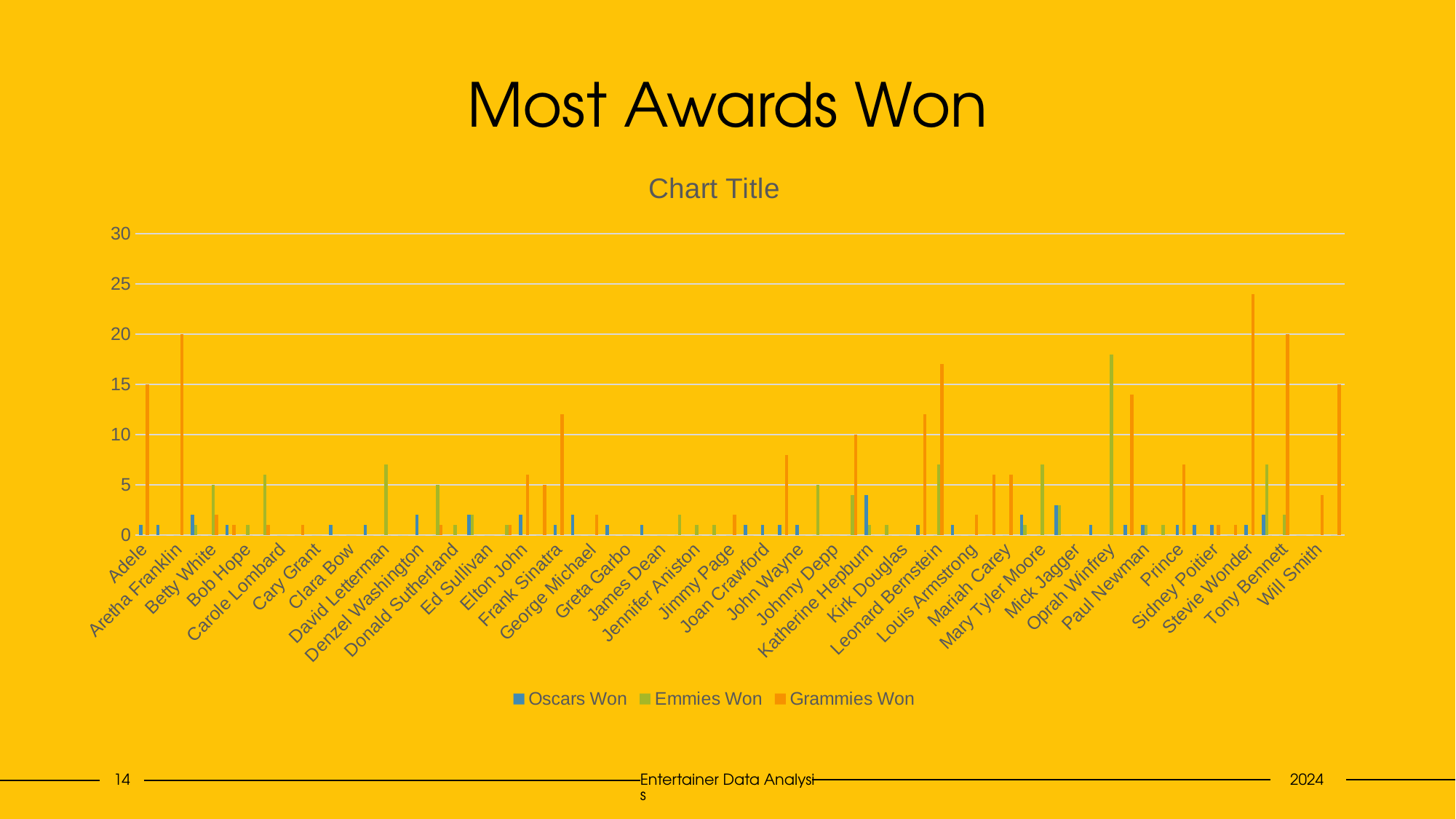

# Most Awards Won

### Chart:

| Category | Oscars Won | Emmies Won | Grammies Won |
|---|---|---|---|
| Adele | 1.0 | 0.0 | 15.0 |
| Angelina Jolie | 1.0 | 0.0 | 0.0 |
| Aretha Franklin | 0.0 | 0.0 | 20.0 |
| Bette Davis | 2.0 | 1.0 | 0.0 |
| Betty White | 0.0 | 5.0 | 2.0 |
| Bing Crosby | 1.0 | 0.0 | 1.0 |
| Bob Hope | 0.0 | 1.0 | 0.0 |
| Carol Burnett | 0.0 | 6.0 | 1.0 |
| Carole Lombard | 0.0 | 0.0 | 0.0 |
| Carrie Fisher | 0.0 | 0.0 | 1.0 |
| Cary Grant | 0.0 | 0.0 | 0.0 |
| Charlie Chaplin | 1.0 | 0.0 | 0.0 |
| Clara Bow | 0.0 | 0.0 | 0.0 |
| Clark Gable | 1.0 | 0.0 | 0.0 |
| David Letterman | 0.0 | 7.0 | 0.0 |
| Debbie Reynolds | 0.0 | 0.0 | 0.0 |
| Denzel Washington | 2.0 | 0.0 | 0.0 |
| Dick Van Dyke | 0.0 | 5.0 | 1.0 |
| Donald Sutherland | 0.0 | 1.0 | 0.0 |
| Dustin Hoffman | 2.0 | 2.0 | 0.0 |
| Ed Sullivan | 0.0 | 0.0 | 0.0 |
| Eddie Murphy | 0.0 | 1.0 | 1.0 |
| Elton John | 2.0 | 0.0 | 6.0 |
| Elvis Presley | 0.0 | 0.0 | 5.0 |
| Frank Sinatra | 1.0 | 0.0 | 12.0 |
| Gene Hackman | 2.0 | 0.0 | 0.0 |
| George Michael | 0.0 | 0.0 | 2.0 |
| Gregory Peck | 1.0 | 0.0 | 0.0 |
| Greta Garbo | 0.0 | 0.0 | 0.0 |
| Humphrey Bogart | 1.0 | 0.0 | 0.0 |
| James Dean | 0.0 | 0.0 | 0.0 |
| Jay Leno | 0.0 | 2.0 | 0.0 |
| Jennifer Aniston | 0.0 | 1.0 | 0.0 |
| Jerry Seinfeld | 0.0 | 1.0 | 0.0 |
| Jimmy Page | 0.0 | 0.0 | 2.0 |
| Jimmy Stewart | 1.0 | 0.0 | 0.0 |
| Joan Crawford | 1.0 | 0.0 | 0.0 |
| John Lennon | 1.0 | 0.0 | 8.0 |
| John Wayne | 1.0 | 0.0 | 0.0 |
| Johnny Carson | 0.0 | 5.0 | 0.0 |
| Johnny Depp | 0.0 | 0.0 | 0.0 |
| Justin Timberlake | 0.0 | 4.0 | 10.0 |
| Katherine Hepburn | 4.0 | 1.0 | 0.0 |
| Keifer Sutherland | 0.0 | 1.0 | 0.0 |
| Kirk Douglas | 0.0 | 0.0 | 0.0 |
| Lady Gaga | 1.0 | 0.0 | 12.0 |
| Leonard Bernstein | 0.0 | 7.0 | 17.0 |
| Leonardo DiCaprio | 1.0 | 0.0 | 0.0 |
| Louis Armstrong | 0.0 | 0.0 | 2.0 |
| Madonna | 0.0 | 0.0 | 6.0 |
| Mariah Carey | 0.0 | 0.0 | 6.0 |
| Marlon Brando | 2.0 | 1.0 | 0.0 |
| Mary Tyler Moore | 0.0 | 7.0 | 0.0 |
| Meryl Streep | 3.0 | 3.0 | 0.0 |
| Mick Jagger | 0.0 | 0.0 | 0.0 |
| Morgan Freeman | 1.0 | 0.0 | 0.0 |
| Oprah Winfrey | 0.0 | 18.0 | 0.0 |
| Paul McCartney | 1.0 | 0.0 | 14.0 |
| Paul Newman | 1.0 | 1.0 | 0.0 |
| Peter O'Toole | 0.0 | 1.0 | 0.0 |
| Prince | 1.0 | 0.0 | 7.0 |
| Robert Redford | 1.0 | 0.0 | 0.0 |
| Sidney Poitier | 1.0 | 0.0 | 1.0 |
| Sly Stone | 0.0 | 0.0 | 1.0 |
| Stevie Wonder | 1.0 | 0.0 | 24.0 |
| Tom Hanks | 2.0 | 7.0 | 0.0 |
| Tony Bennett | 0.0 | 2.0 | 20.0 |
| Wayne Newton | 0.0 | 0.0 | 0.0 |
| Will Smith | 0.0 | 0.0 | 4.0 |
| Willie Nelson | 0.0 | 0.0 | 15.0 |
14
Entertainer Data Analysis
2024